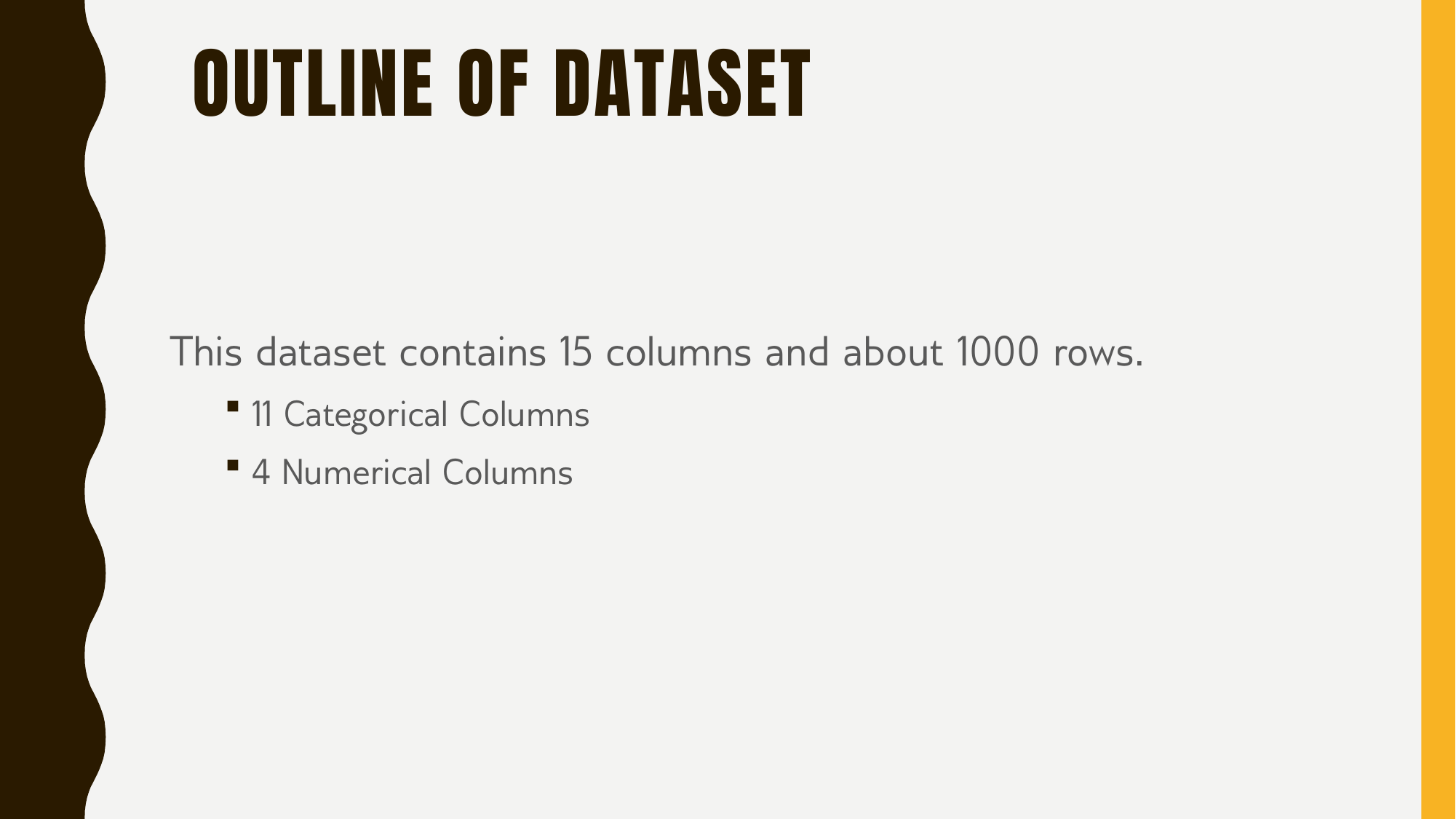

# OUTLINE OF DATASET
This dataset contains 15 columns and about 1000 rows.
11 Categorical Columns
4 Numerical Columns